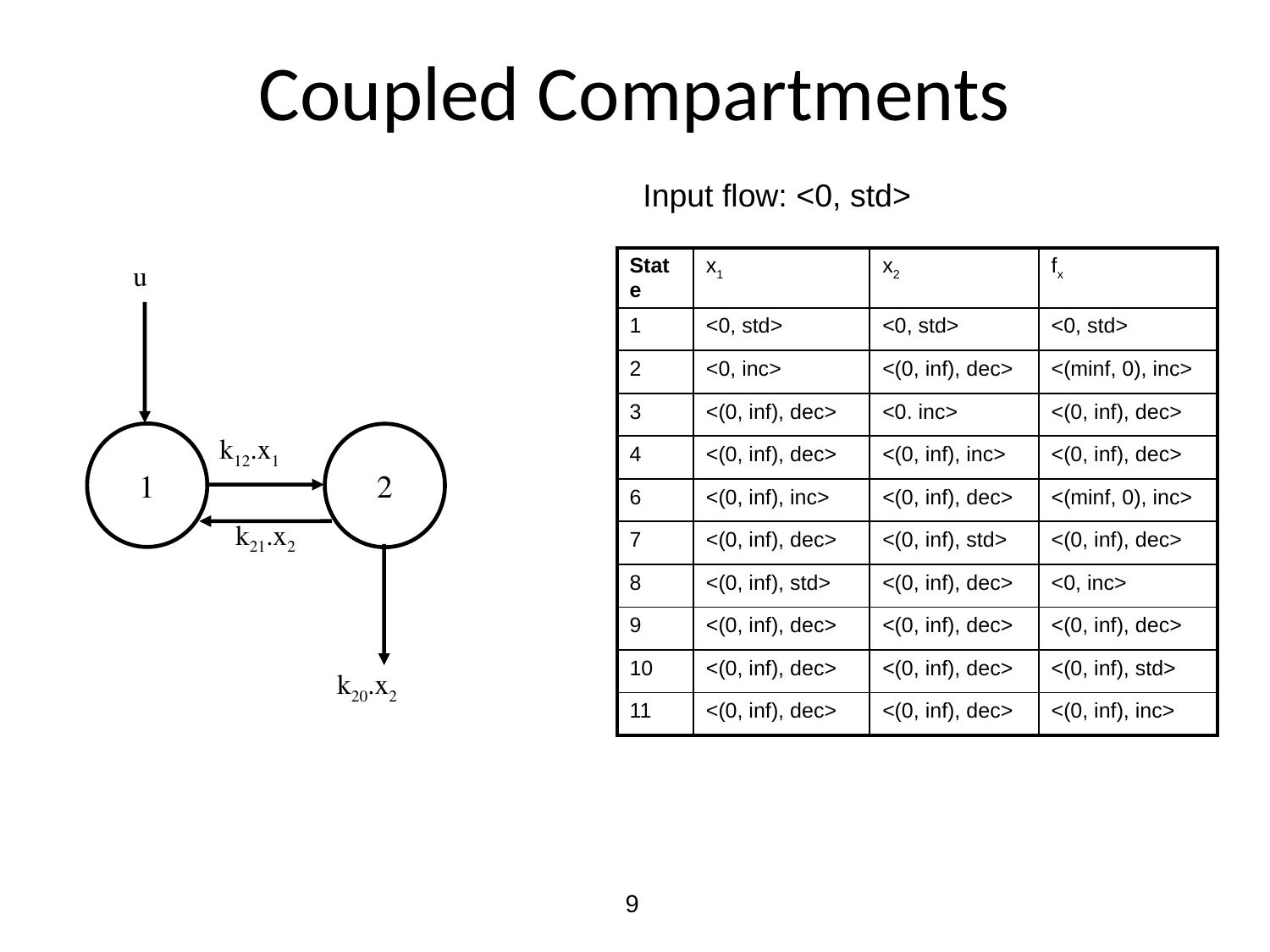

Coupled Compartments
Input flow: <0, std>
| State | x1 | x2 | fx |
| --- | --- | --- | --- |
| 1 | <0, std> | <0, std> | <0, std> |
| 2 | <0, inc> | <(0, inf), dec> | <(minf, 0), inc> |
| 3 | <(0, inf), dec> | <0. inc> | <(0, inf), dec> |
| 4 | <(0, inf), dec> | <(0, inf), inc> | <(0, inf), dec> |
| 6 | <(0, inf), inc> | <(0, inf), dec> | <(minf, 0), inc> |
| 7 | <(0, inf), dec> | <(0, inf), std> | <(0, inf), dec> |
| 8 | <(0, inf), std> | <(0, inf), dec> | <0, inc> |
| 9 | <(0, inf), dec> | <(0, inf), dec> | <(0, inf), dec> |
| 10 | <(0, inf), dec> | <(0, inf), dec> | <(0, inf), std> |
| 11 | <(0, inf), dec> | <(0, inf), dec> | <(0, inf), inc> |
u

1
2
k12.x1

k21.x2

k20.x2
9